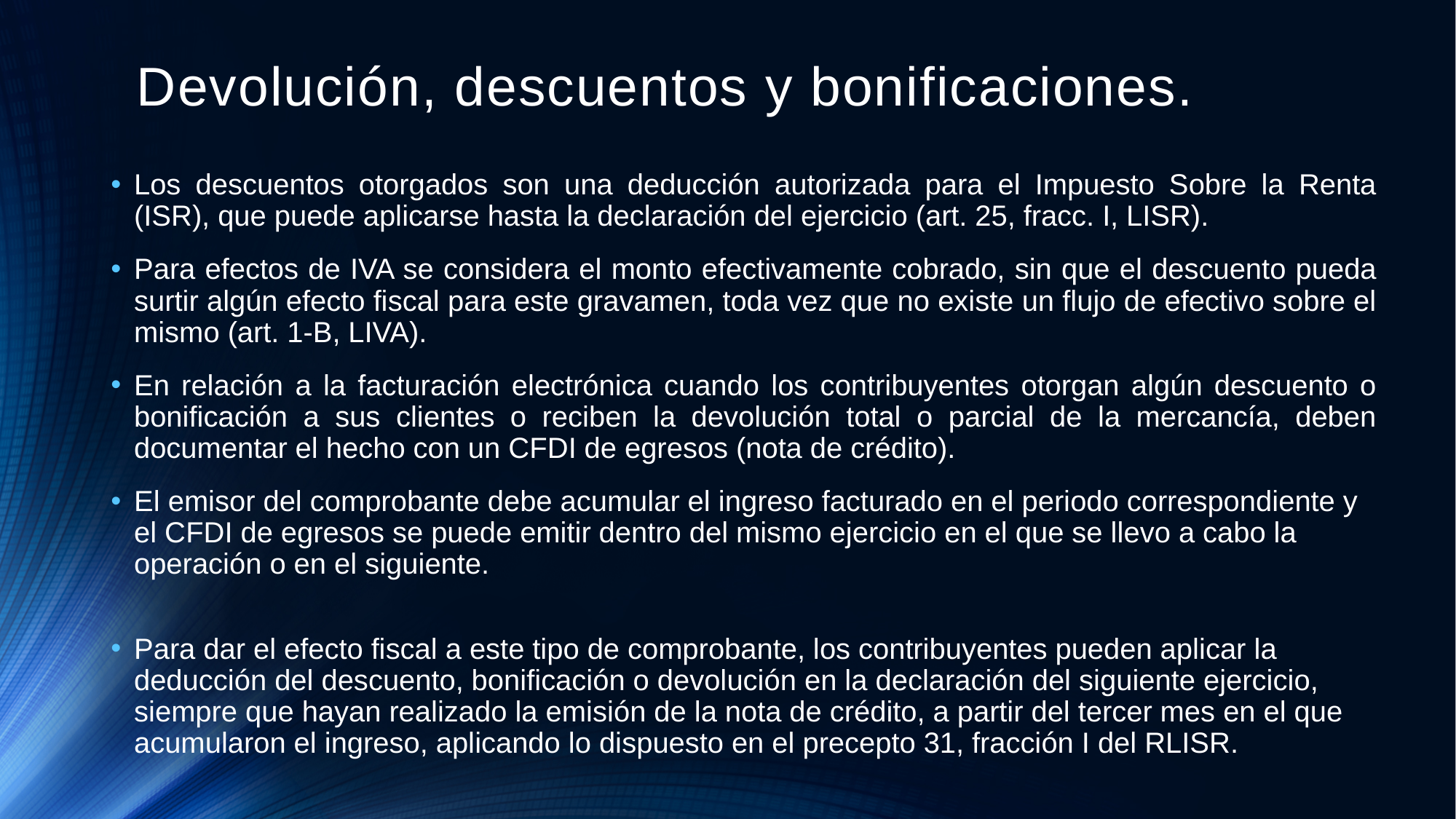

# Devolución, descuentos y bonificaciones.
Los descuentos otorgados son una deducción autorizada para el Impuesto Sobre la Renta (ISR), que puede aplicarse hasta la declaración del ejercicio (art. 25, fracc. I, LISR).
Para efectos de IVA se considera el monto efectivamente cobrado, sin que el descuento pueda surtir algún efecto fiscal para este gravamen, toda vez que no existe un flujo de efectivo sobre el mismo (art. 1-B, LIVA).
En relación a la facturación electrónica cuando los contribuyentes otorgan algún descuento o bonificación a sus clientes o reciben la devolución total o parcial de la mercancía, deben documentar el hecho con un CFDI de egresos (nota de crédito).
El emisor del comprobante debe acumular el ingreso facturado en el periodo correspondiente y el CFDI de egresos se puede emitir dentro del mismo ejercicio en el que se llevo a cabo la operación o en el siguiente.
Para dar el efecto fiscal a este tipo de comprobante, los contribuyentes pueden aplicar la deducción del descuento, bonificación o devolución en la declaración del siguiente ejercicio, siempre que hayan realizado la emisión de la nota de crédito, a partir del tercer mes en el que acumularon el ingreso, aplicando lo dispuesto en el precepto 31, fracción I del RLISR.